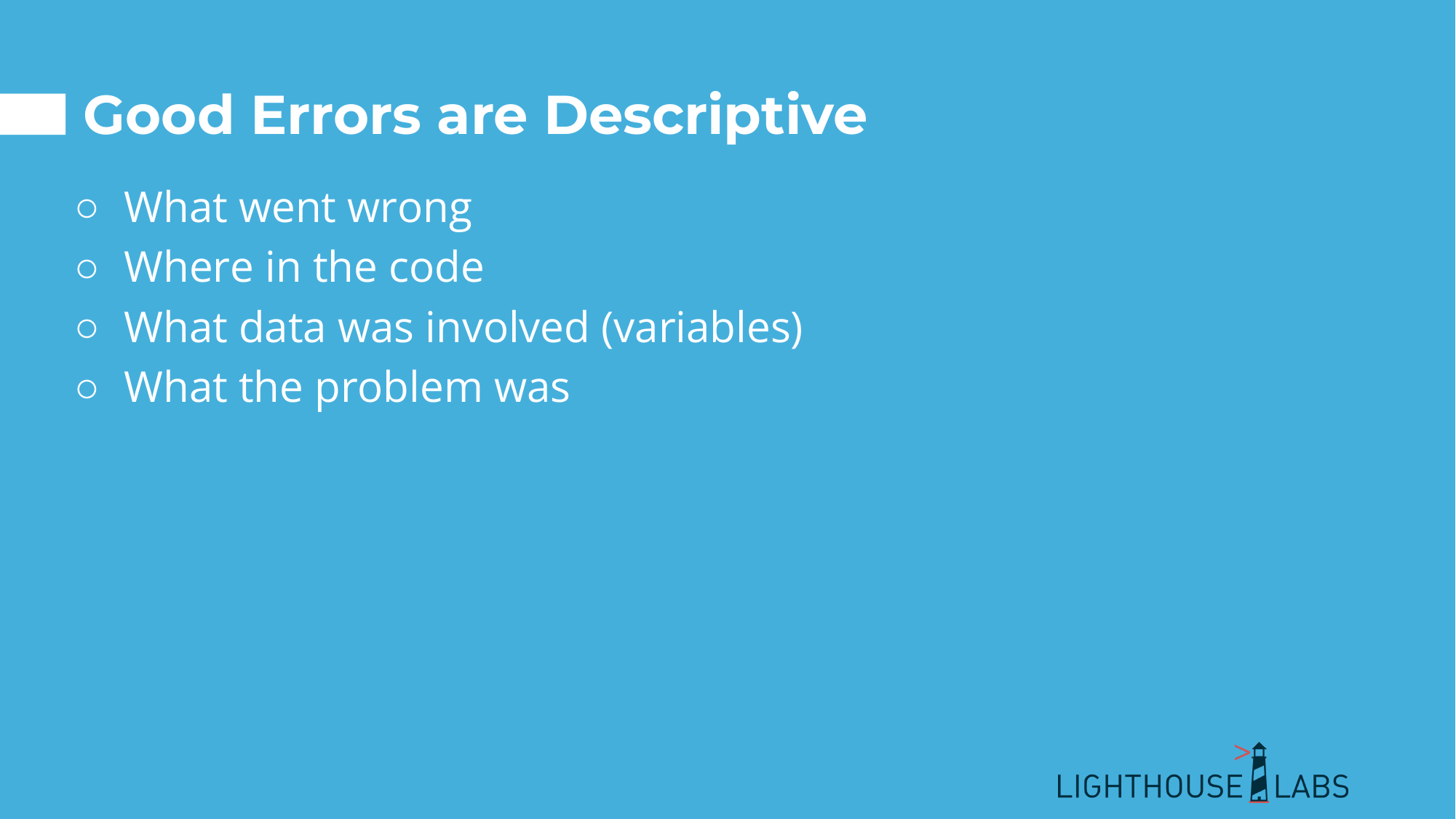

# Good Errors are Descriptive
What went wrong
Where in the code
What data was involved (variables)
What the problem was